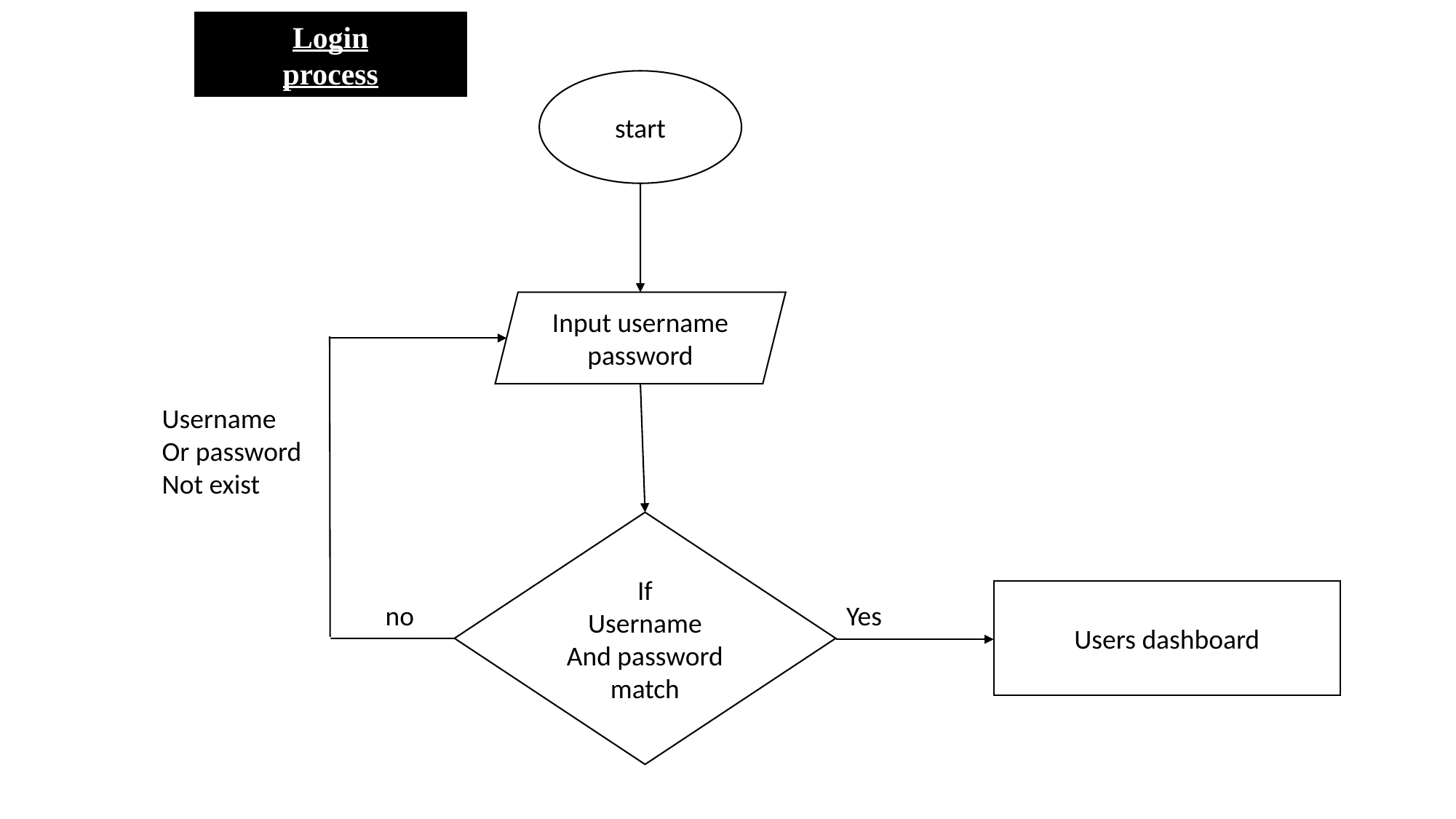

Login
process
start
Input username
password
Username
Or password
Not exist
If
Username
And password
match
Users dashboard
no
Yes